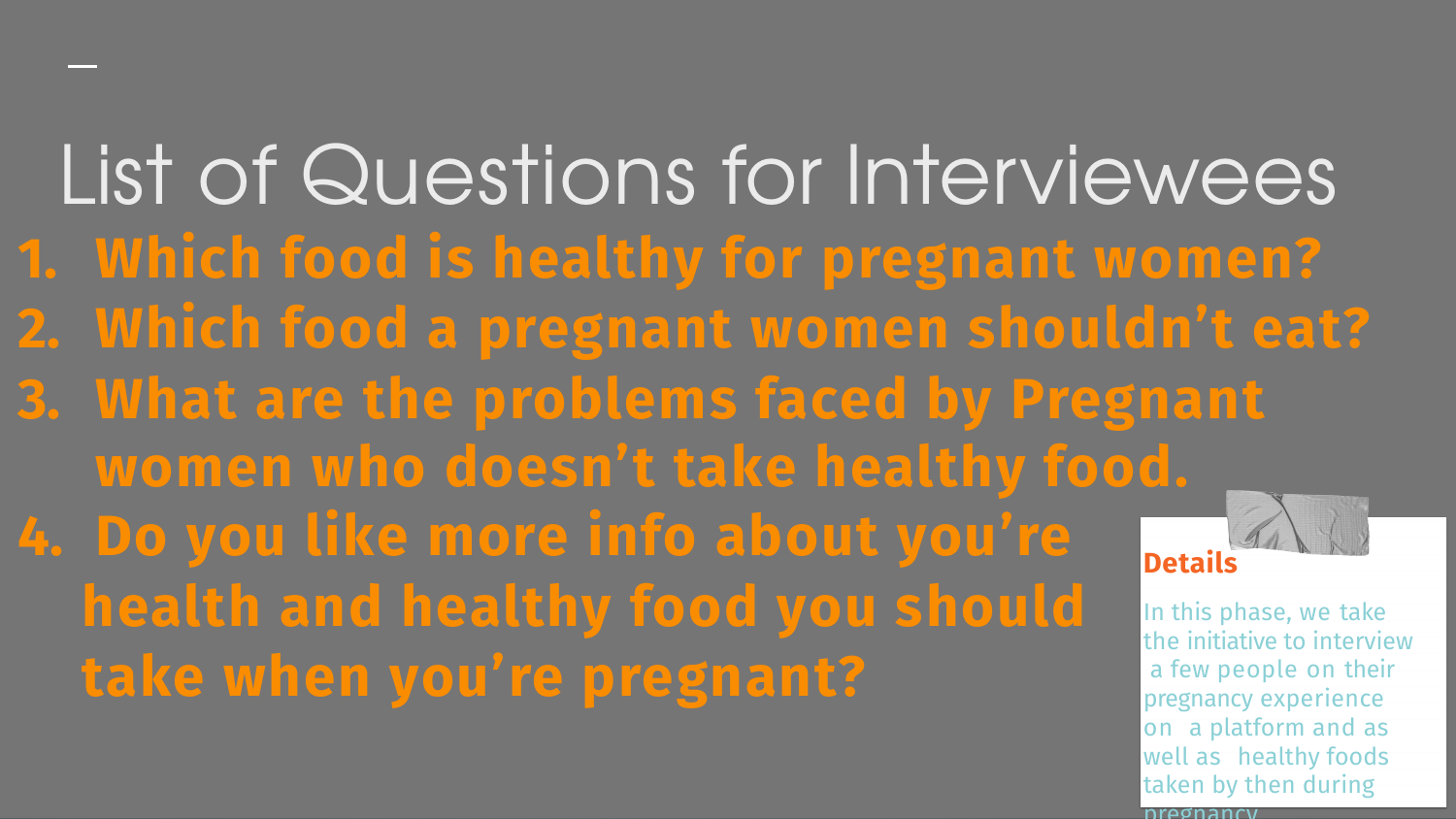

# List of Questions for Interviewees
Which food is healthy for pregnant women?
Which food a pregnant women shouldn’t eat?
What are the problems faced by Pregnant women who doesn’t take healthy food.
Do you like more info about you’re
    health and healthy food you should
    take when you’re pregnant?

Details
In this phase, we take  the initiative to interview  a few people on their pregnancy experience on  a platform and as well as  healthy foods taken by then during pregnancy.